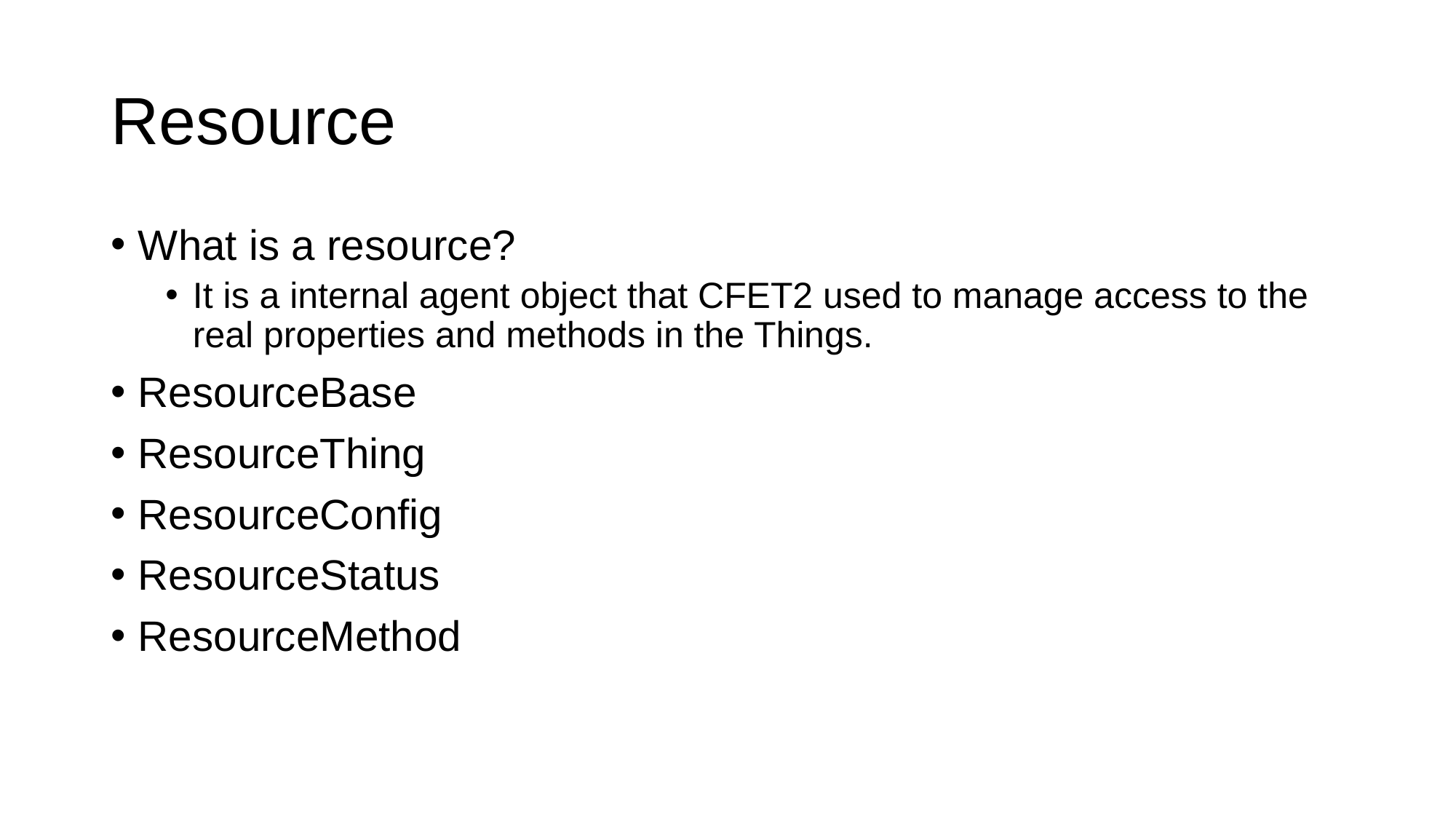

# Resource
What is a resource?
It is a internal agent object that CFET2 used to manage access to the real properties and methods in the Things.
ResourceBase
ResourceThing
ResourceConfig
ResourceStatus
ResourceMethod